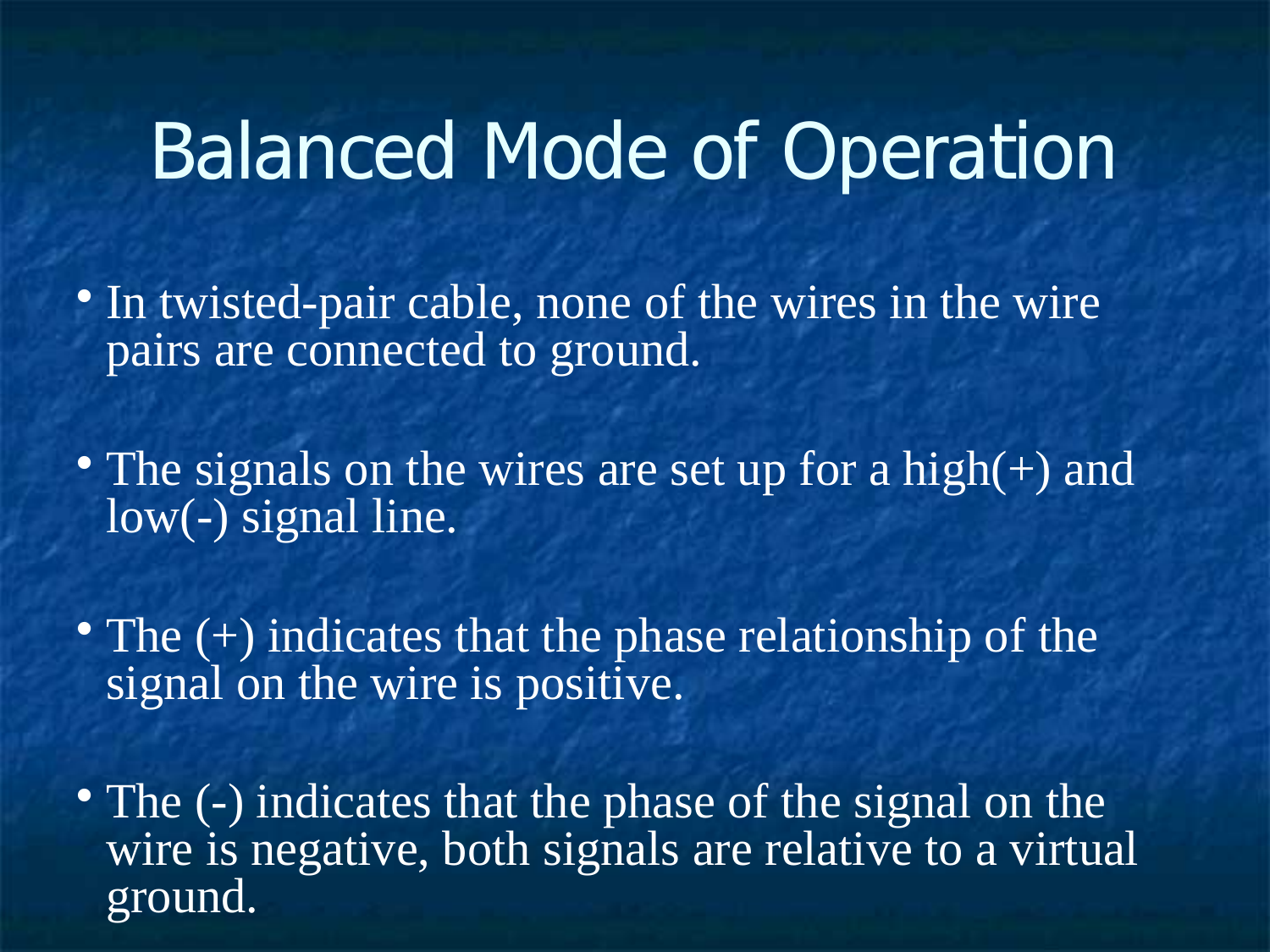

Balanced Mode of Operation
In twisted-pair cable, none of the wires in the wire pairs are connected to ground.

The signals on the wires are set up for a high(+) and low(-) signal line.

The (+) indicates that the phase relationship of the signal on the wire is positive.

The (-) indicates that the phase of the signal on the wire is negative, both signals are relative to a virtual ground.